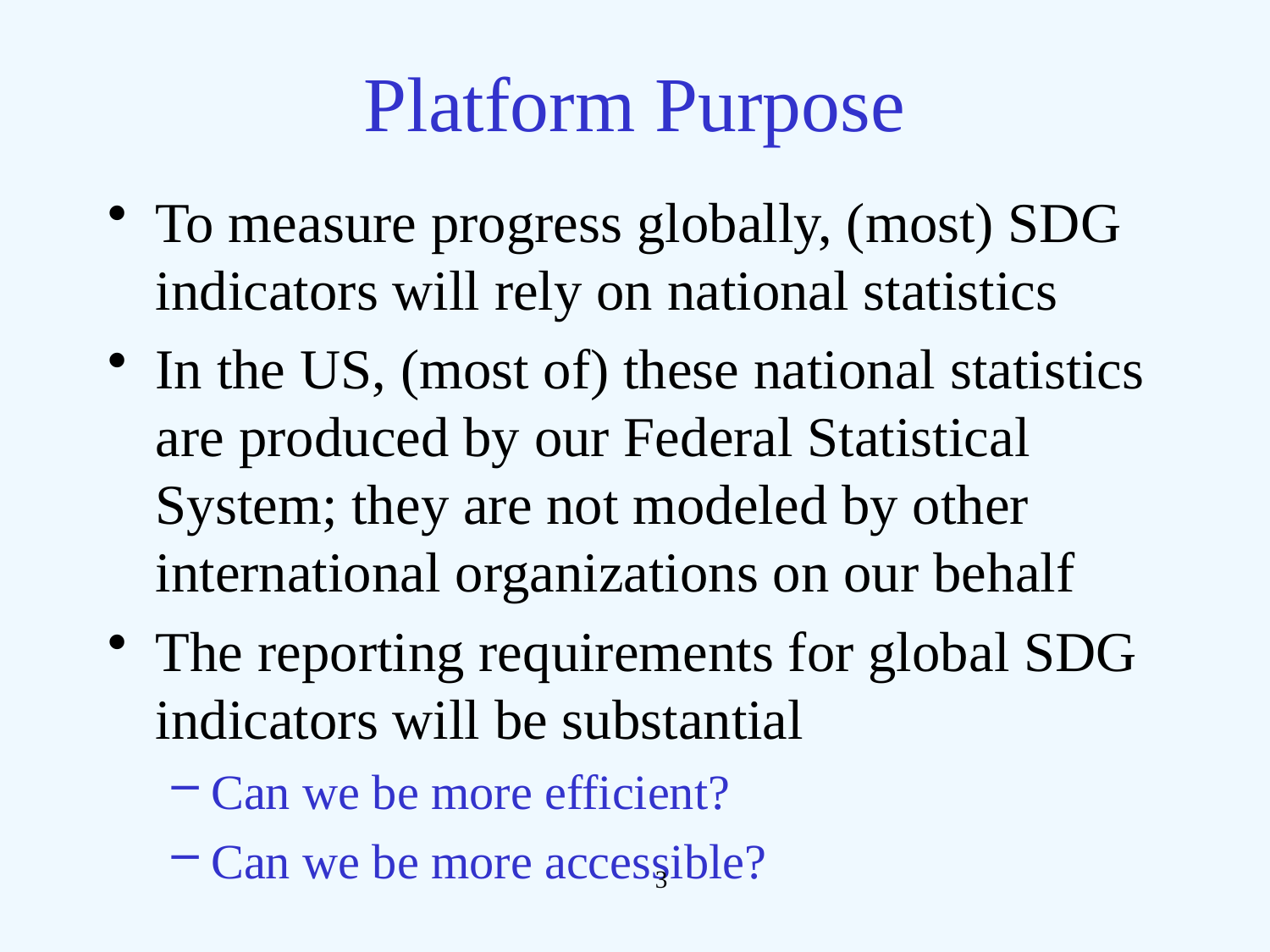

# Platform Purpose
To measure progress globally, (most) SDG indicators will rely on national statistics
In the US, (most of) these national statistics are produced by our Federal Statistical System; they are not modeled by other international organizations on our behalf
The reporting requirements for global SDG indicators will be substantial
Can we be more efficient?
Can we be more accessible?

3